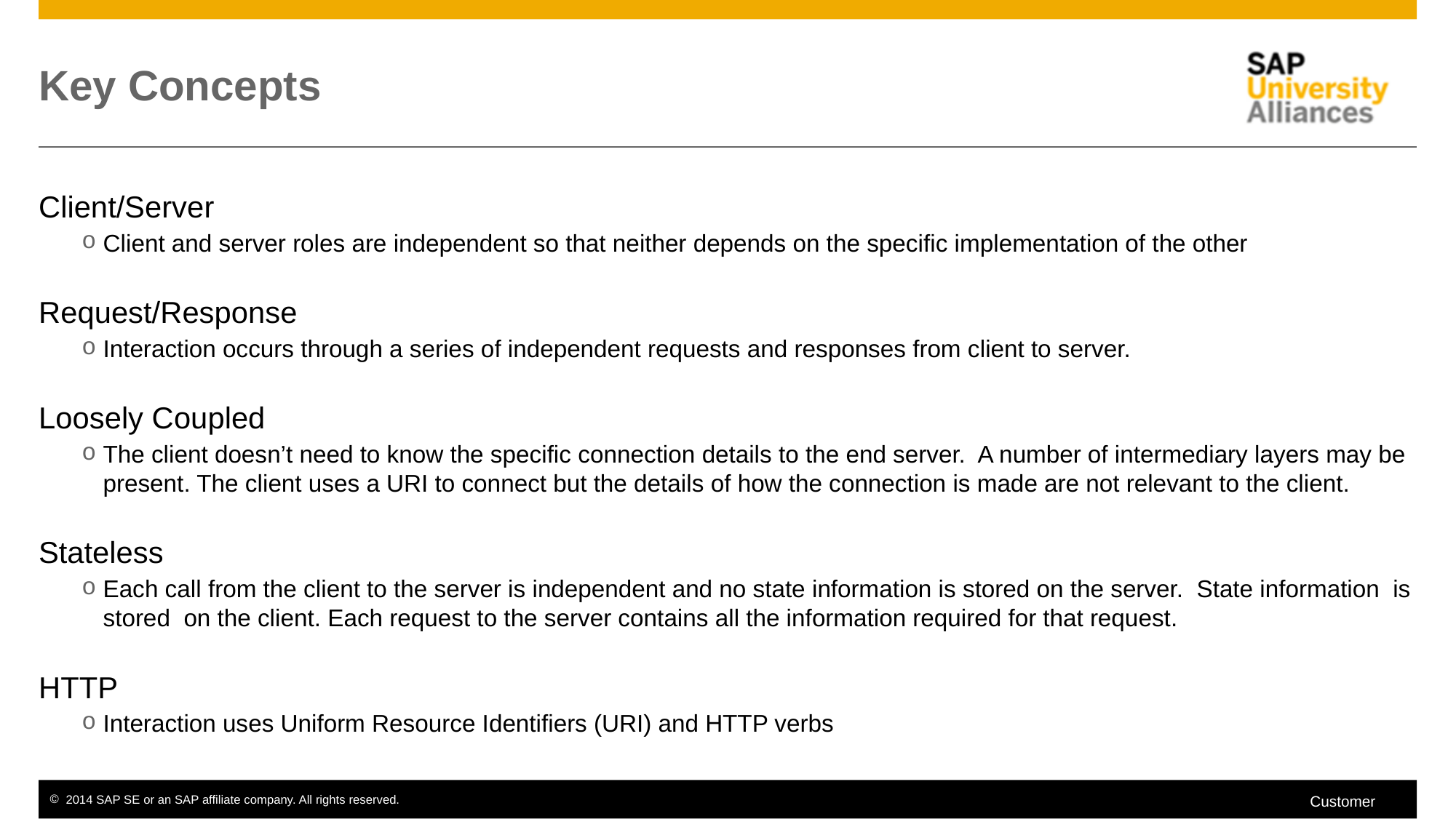

# Key Concepts
Client/Server
Client and server roles are independent so that neither depends on the specific implementation of the other
Request/Response
Interaction occurs through a series of independent requests and responses from client to server.
Loosely Coupled
The client doesn’t need to know the specific connection details to the end server.  A number of intermediary layers may be present. The client uses a URI to connect but the details of how the connection is made are not relevant to the client.
Stateless
Each call from the client to the server is independent and no state information is stored on the server.  State information  is stored  on the client. Each request to the server contains all the information required for that request.
HTTP
Interaction uses Uniform Resource Identifiers (URI) and HTTP verbs